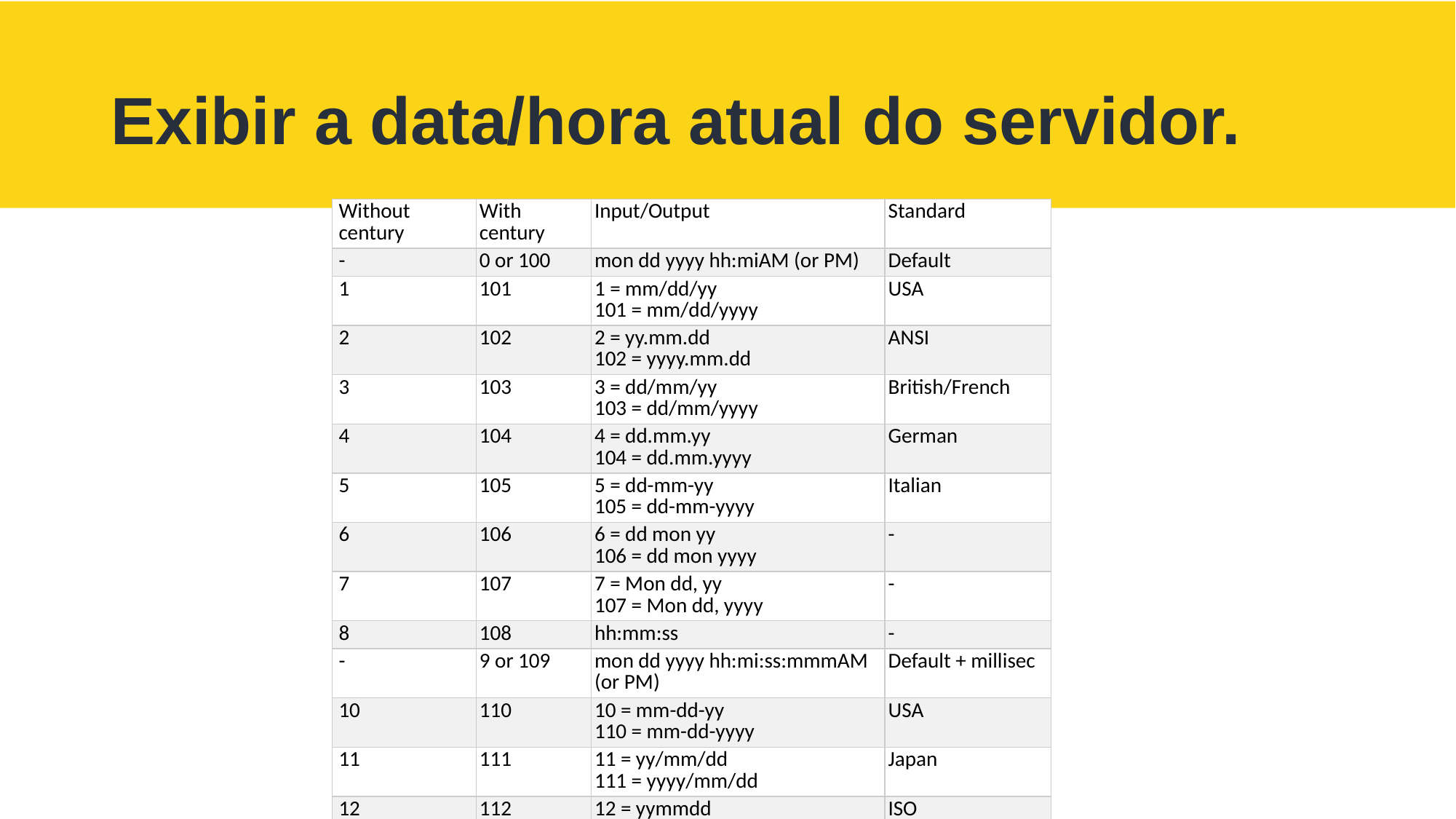

# Exibir a data/hora atual do servidor.
| Without century | With century | Input/Output | Standard |
| --- | --- | --- | --- |
| - | 0 or 100 | mon dd yyyy hh:miAM (or PM) | Default |
| 1 | 101 | 1 = mm/dd/yy 101 = mm/dd/yyyy | USA |
| 2 | 102 | 2 = yy.mm.dd 102 = yyyy.mm.dd | ANSI |
| 3 | 103 | 3 = dd/mm/yy 103 = dd/mm/yyyy | British/French |
| 4 | 104 | 4 = dd.mm.yy 104 = dd.mm.yyyy | German |
| 5 | 105 | 5 = dd-mm-yy 105 = dd-mm-yyyy | Italian |
| 6 | 106 | 6 = dd mon yy 106 = dd mon yyyy | - |
| 7 | 107 | 7 = Mon dd, yy 107 = Mon dd, yyyy | - |
| 8 | 108 | hh:mm:ss | - |
| - | 9 or 109 | mon dd yyyy hh:mi:ss:mmmAM (or PM) | Default + millisec |
| 10 | 110 | 10 = mm-dd-yy 110 = mm-dd-yyyy | USA |
| 11 | 111 | 11 = yy/mm/dd 111 = yyyy/mm/dd | Japan |
| 12 | 112 | 12 = yymmdd 112 = yyyymmdd | ISO |
| - | 13 or 113 | dd mon yyyy hh:mi:ss:mmm (24h) | Europe default + millisec |
| 14 | 114 | hh:mi:ss:mmm (24h) | - |
| - | 20 or 120 | yyyy-mm-dd hh:mi:ss (24h) | ODBC canonical |
| - | 21 or 121 | yyyy-mm-dd hh:mi:ss.mmm (24h) | ODBC canonical (with milliseconds) default for time, date, datetime2, and datetimeoffset |
| - | 126 | yyyy-mm-ddThh:mi:ss.mmm (no spaces) | ISO8601 |
| - | 127 | yyyy-mm-ddThh:mi:ss.mmmZ (no spaces) | ISO8601 with time zone Z |
| - | 130 | dd mon yyyy hh:mi:ss:mmmAM | Hijiri |
| - | 131 | dd/mm/yy hh:mi:ss:mmmAM | Hijiri |